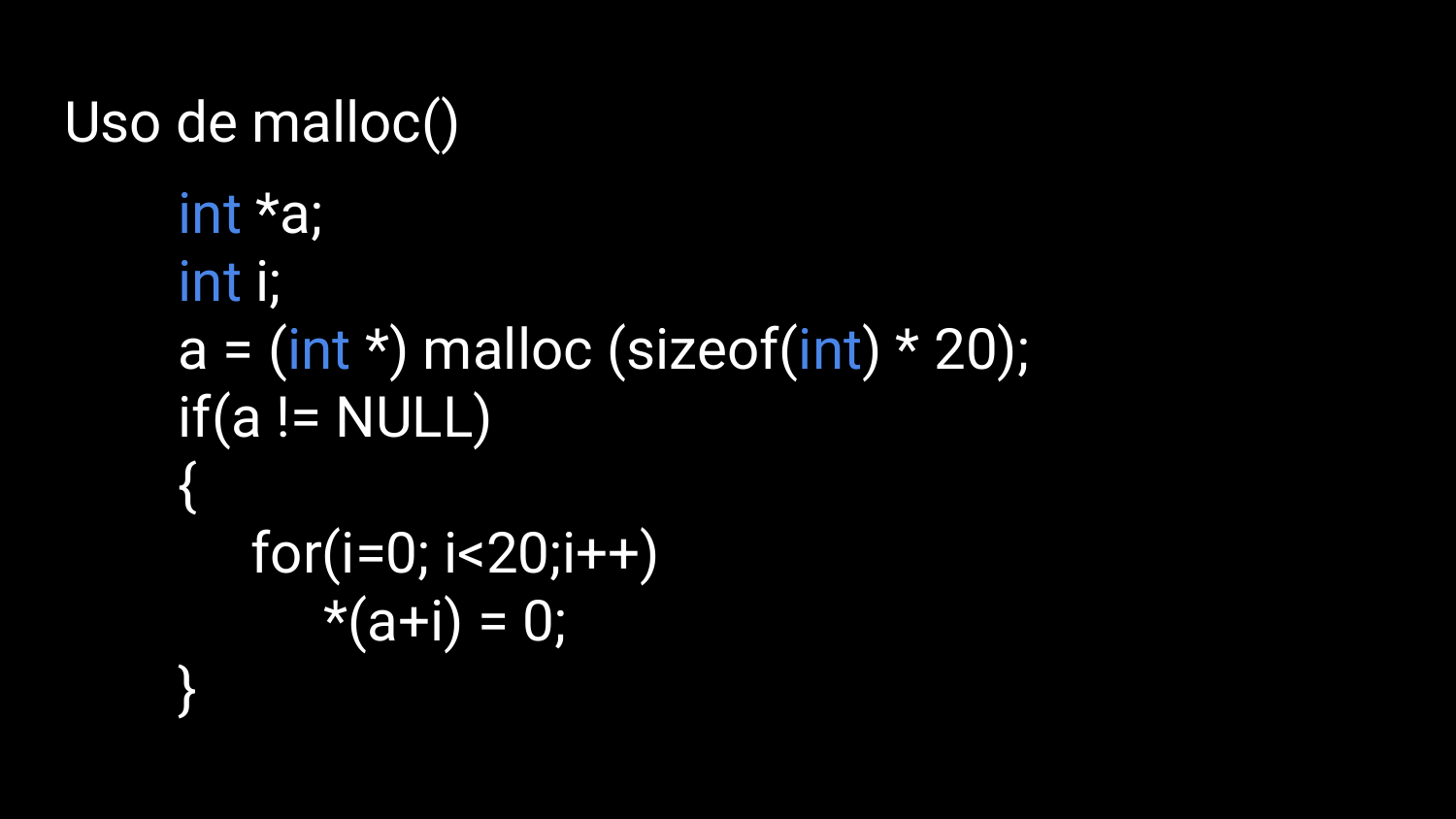

# Uso de malloc()
int *a;
int i;
a = (int *) malloc (sizeof(int) * 20);
if(a != NULL)
{
for(i=0; i<20;i++)
	*(a+i) = 0;
}